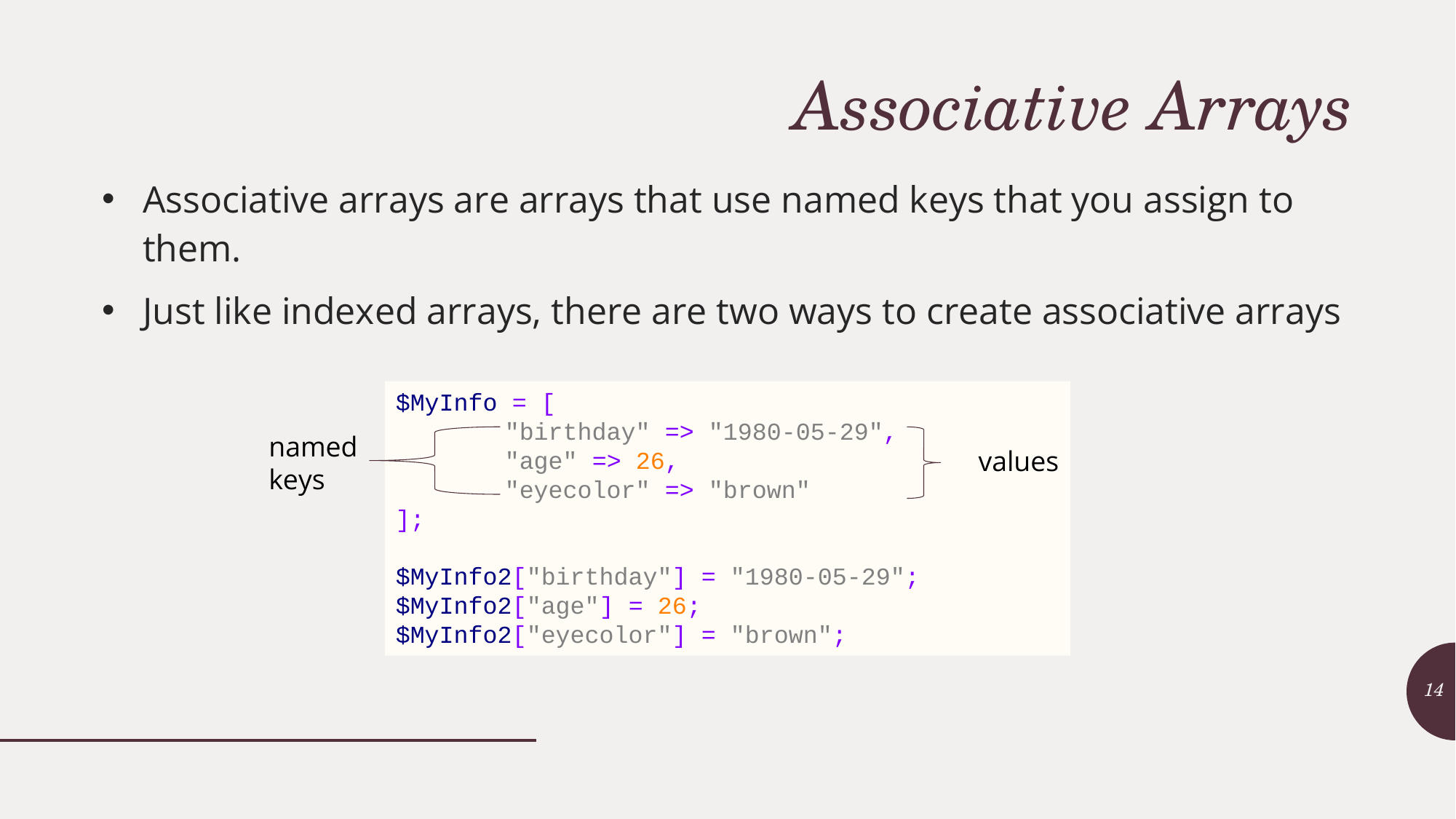

# Associative Arrays
Associative arrays are arrays that use named keys that you assign to them.
Just like indexed arrays, there are two ways to create associative arrays
$MyInfo = [
	"birthday" => "1980-05-29",
	"age" => 26,
	"eyecolor" => "brown"
];

$MyInfo2["birthday"] = "1980-05-29";
$MyInfo2["age"] = 26;
$MyInfo2["eyecolor"] = "brown";
named
keys

values
14